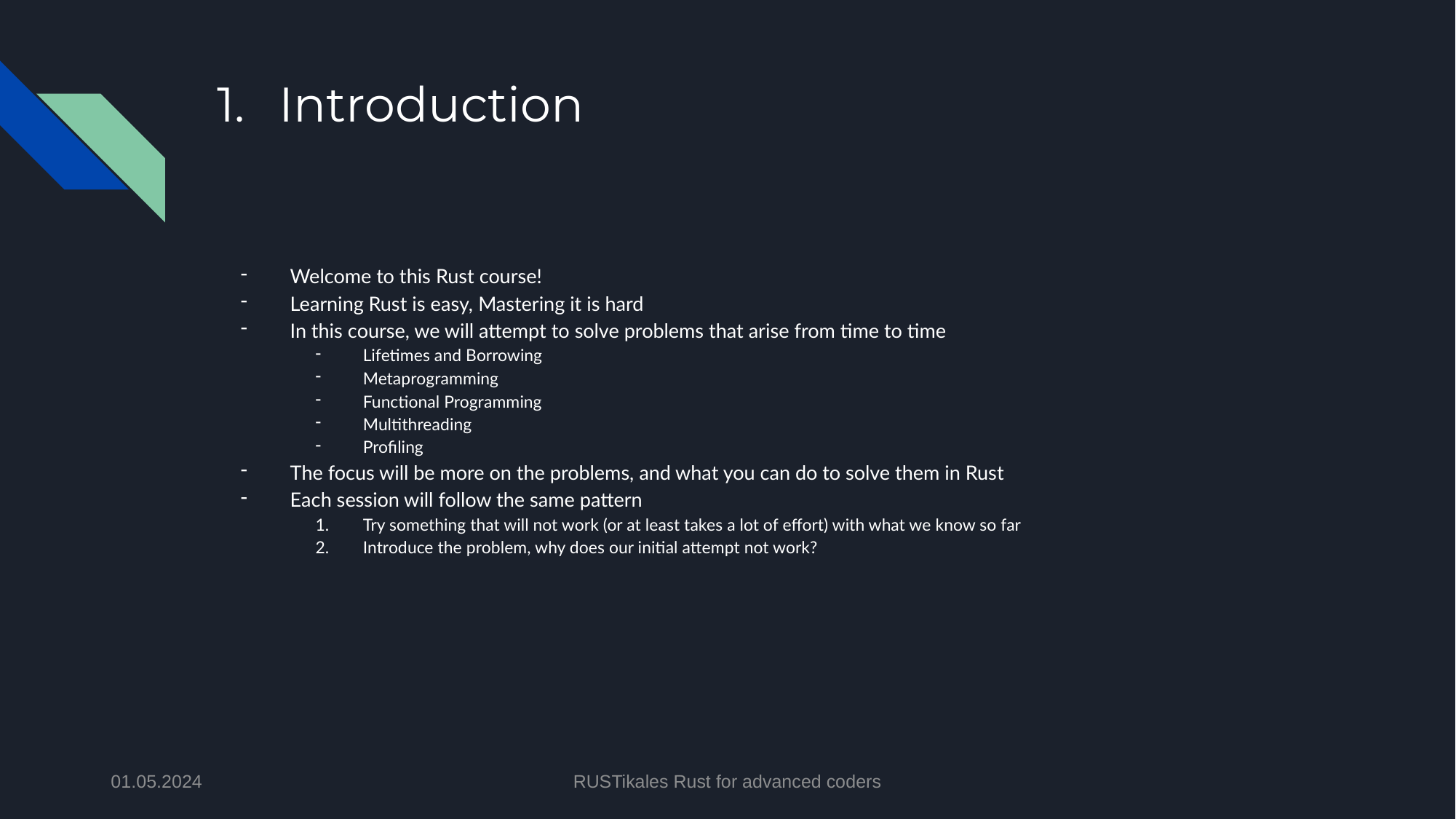

# Introduction
Welcome to this Rust course!
Learning Rust is easy, Mastering it is hard
In this course, we will attempt to solve problems that arise from time to time
Lifetimes and Borrowing
Metaprogramming
Functional Programming
Multithreading
Profiling
The focus will be more on the problems, and what you can do to solve them in Rust
Each session will follow the same pattern
Try something that will not work (or at least takes a lot of effort) with what we know so far
Introduce the problem, why does our initial attempt not work?
01.05.2024
RUSTikales Rust for advanced coders